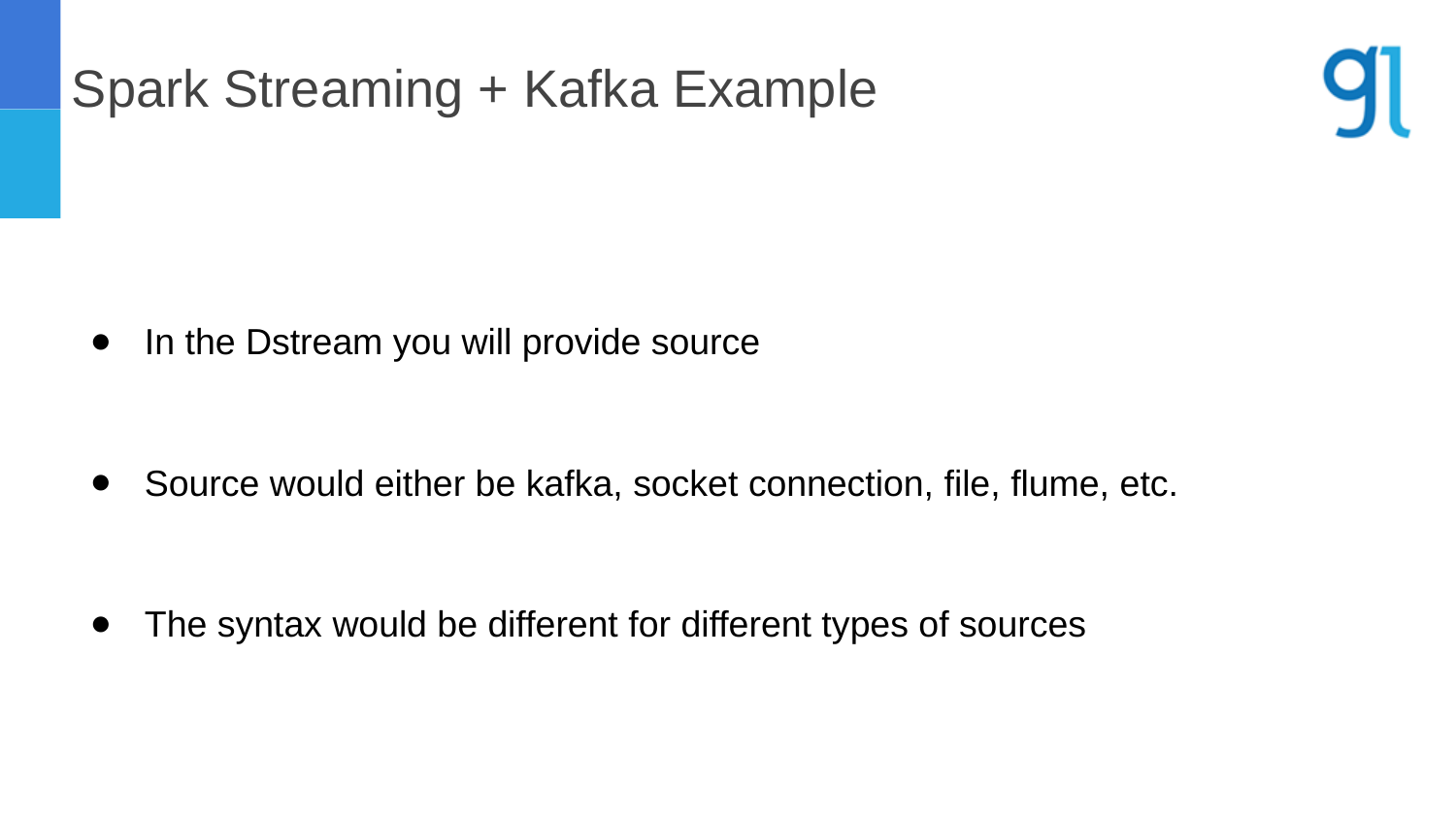

Spark Streaming + Kafka Example
In the Dstream you will provide source

Source would either be kafka, socket connection, file, flume, etc.

The syntax would be different for different types of sources